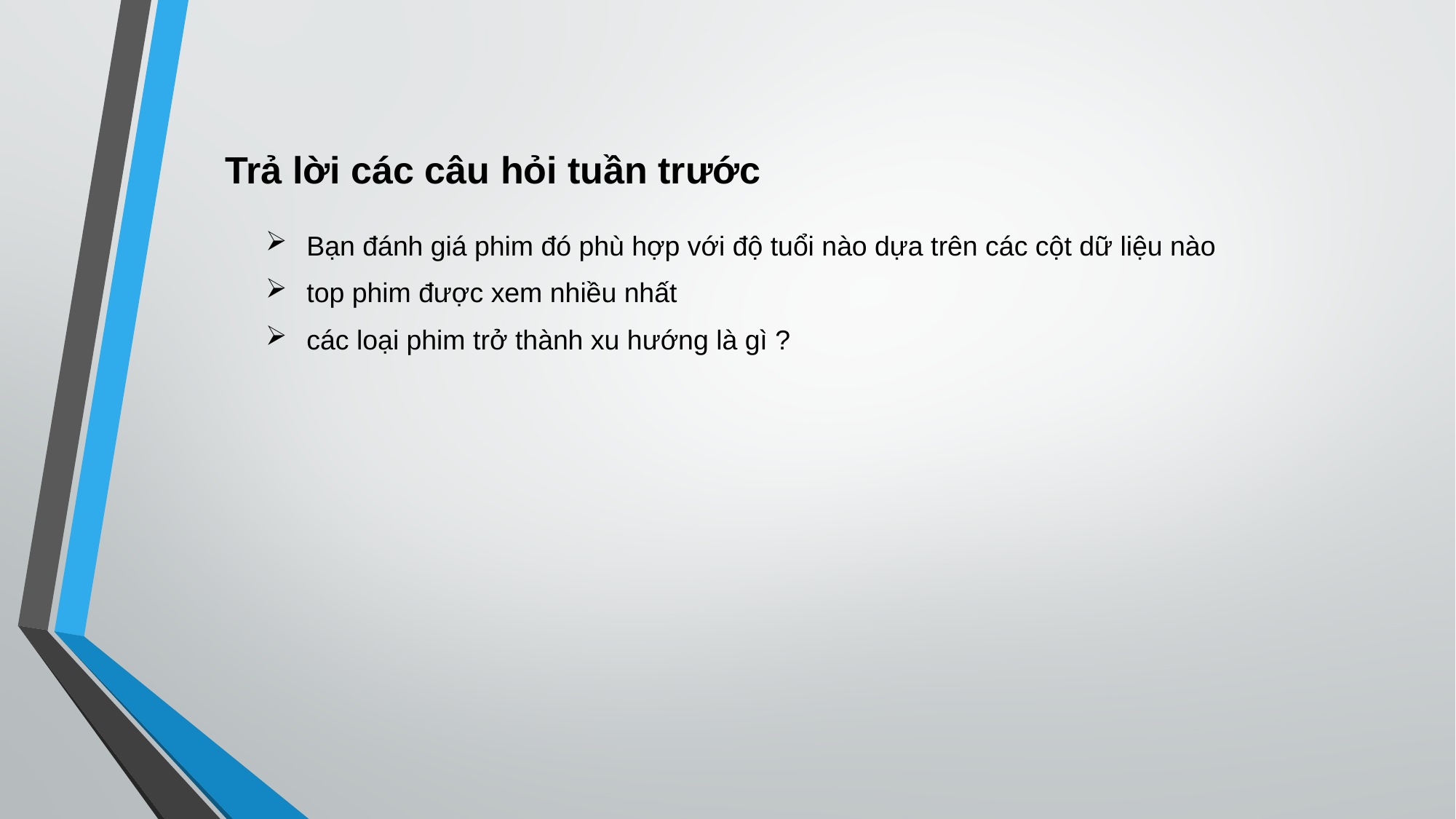

Trả lời các câu hỏi tuần trước
Bạn đánh giá phim đó phù hợp với độ tuổi nào dựa trên các cột dữ liệu nào
top phim được xem nhiều nhất
các loại phim trở thành xu hướng là gì ?